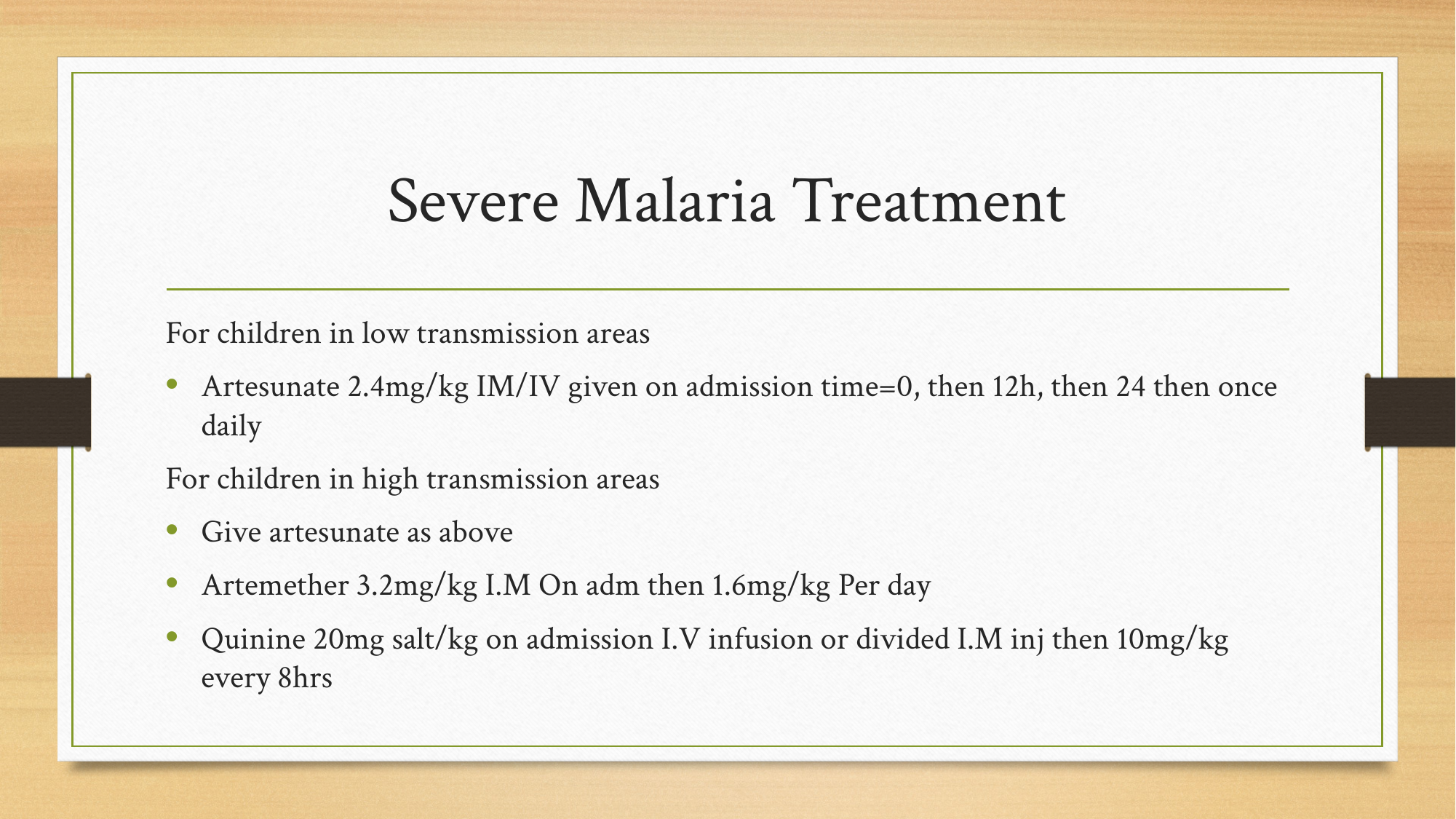

# Severe Malaria Treatment
For children in low transmission areas
Artesunate 2.4mg/kg IM/IV given on admission time=0, then 12h, then 24 then once daily
For children in high transmission areas
Give artesunate as above
Artemether 3.2mg/kg I.M On adm then 1.6mg/kg Per day
Quinine 20mg salt/kg on admission I.V infusion or divided I.M inj then 10mg/kg every 8hrs